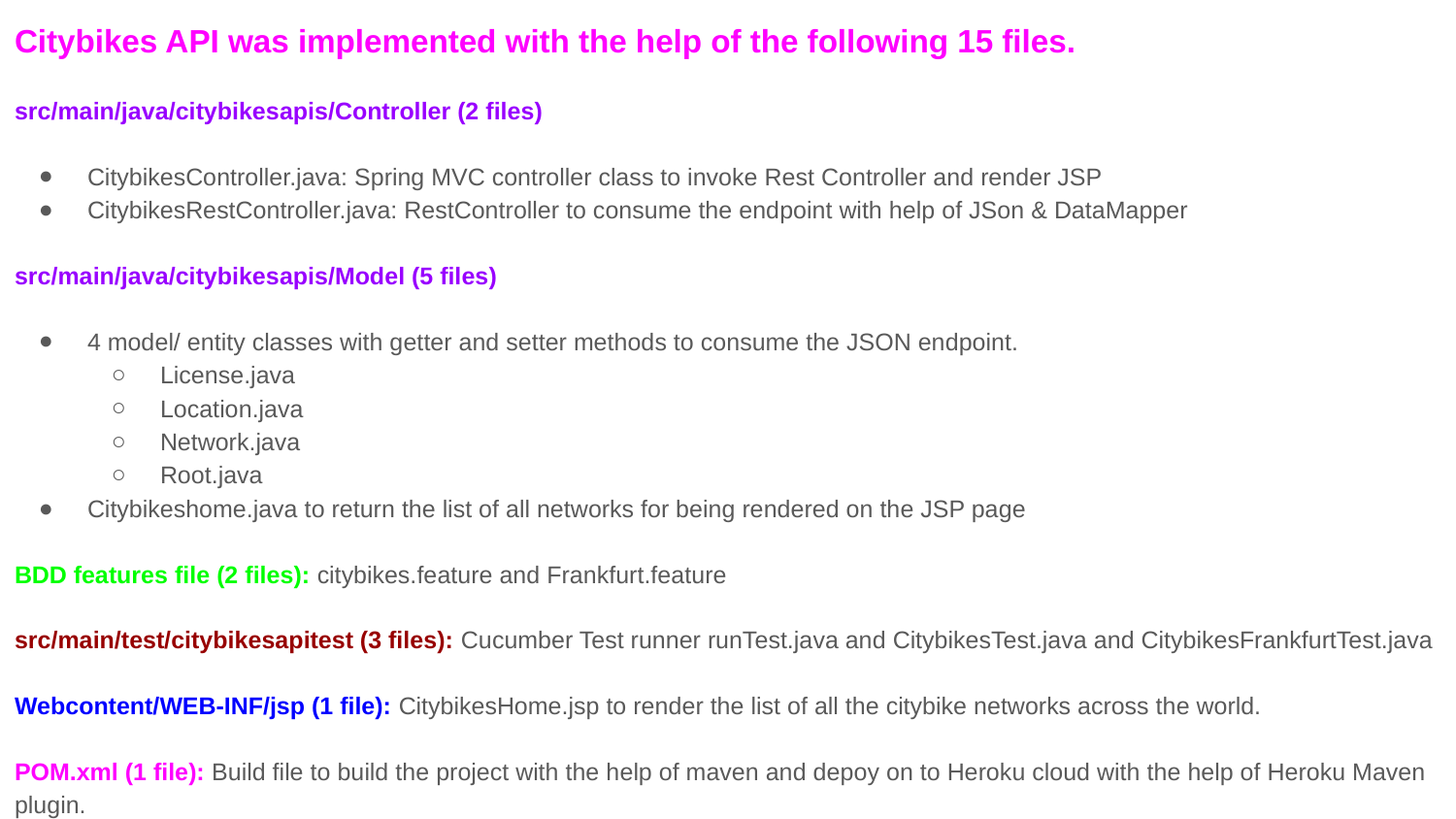

Citybikes API was implemented with the help of the following 15 files.
src/main/java/citybikesapis/Controller (2 files)
CitybikesController.java: Spring MVC controller class to invoke Rest Controller and render JSP
CitybikesRestController.java: RestController to consume the endpoint with help of JSon & DataMapper
src/main/java/citybikesapis/Model (5 files)
4 model/ entity classes with getter and setter methods to consume the JSON endpoint.
License.java
Location.java
Network.java
Root.java
Citybikeshome.java to return the list of all networks for being rendered on the JSP page
BDD features file (2 files): citybikes.feature and Frankfurt.feature
src/main/test/citybikesapitest (3 files): Cucumber Test runner runTest.java and CitybikesTest.java and CitybikesFrankfurtTest.java
Webcontent/WEB-INF/jsp (1 file): CitybikesHome.jsp to render the list of all the citybike networks across the world.
POM.xml (1 file): Build file to build the project with the help of maven and depoy on to Heroku cloud with the help of Heroku Maven plugin.